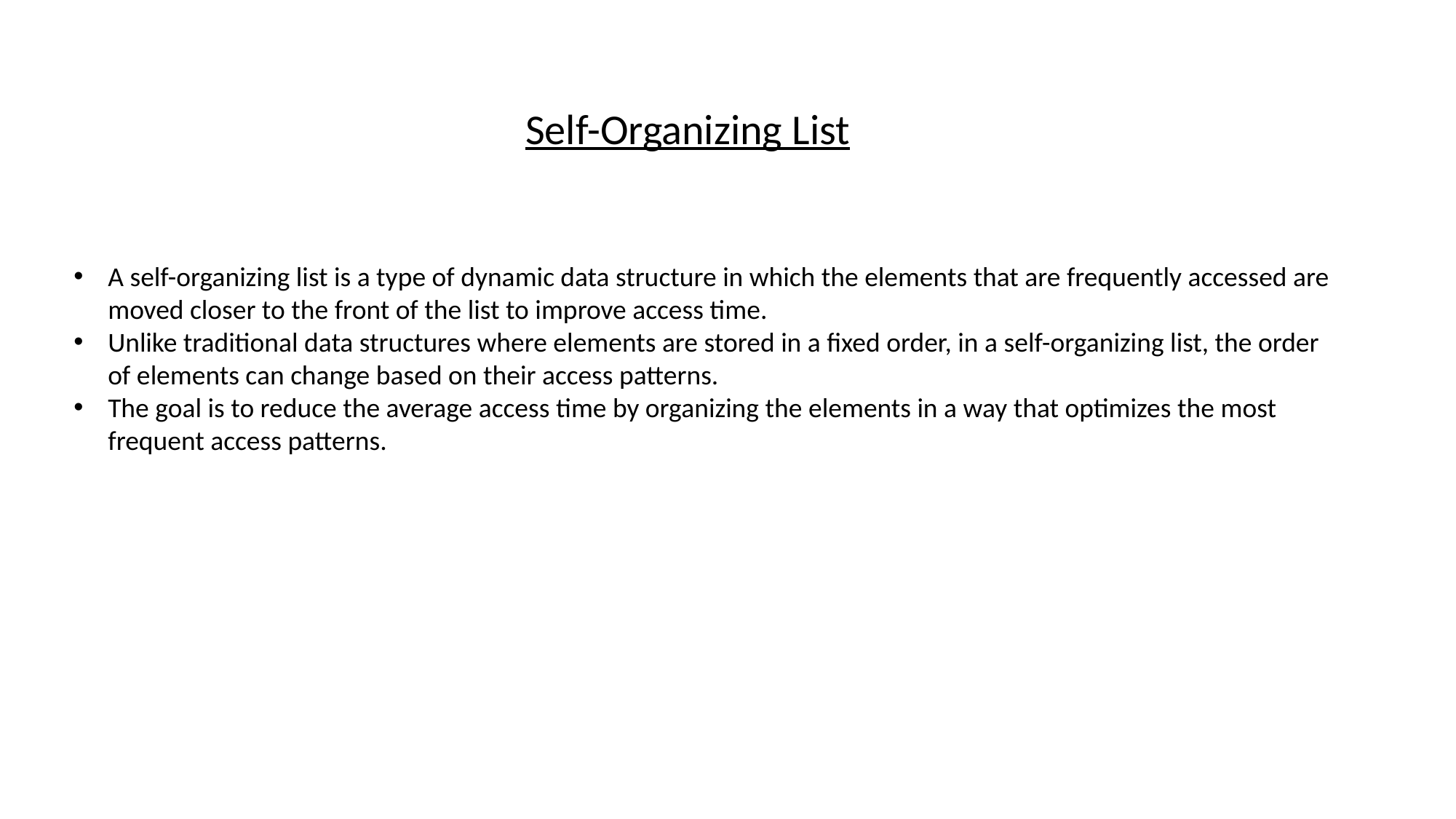

# Self-Organizing List
A self-organizing list is a type of dynamic data structure in which the elements that are frequently accessed are moved closer to the front of the list to improve access time.
Unlike traditional data structures where elements are stored in a fixed order, in a self-organizing list, the order of elements can change based on their access patterns.
The goal is to reduce the average access time by organizing the elements in a way that optimizes the most frequent access patterns.